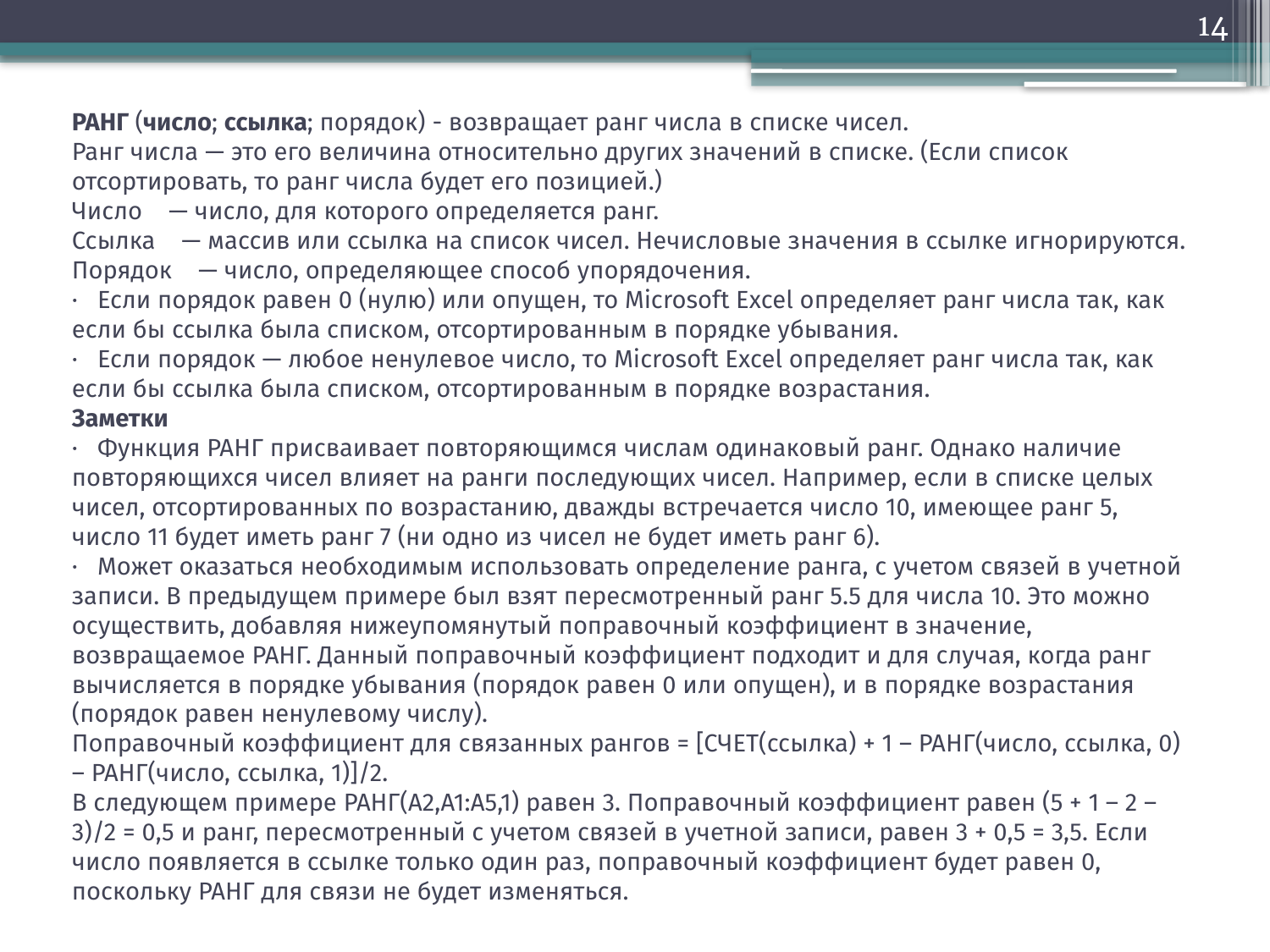

14
# РАНГ (число; ссылка; порядок) - возвращает ранг числа в списке чисел. Ранг числа — это его величина относительно других значений в списке. (Если список отсортировать, то ранг числа будет его позицией.) Число    — число, для которого определяется ранг. Ссылка    — массив или ссылка на список чисел. Нечисловые значения в ссылке игнорируются. Порядок    — число, определяющее способ упорядочения. ·   Если порядок равен 0 (нулю) или опущен, то Microsoft Excel определяет ранг числа так, как если бы ссылка была списком, отсортированным в порядке убывания. ·   Если порядок — любое ненулевое число, то Microsoft Excel определяет ранг числа так, как если бы ссылка была списком, отсортированным в порядке возрастания. Заметки ·   Функция РАНГ присваивает повторяющимся числам одинаковый ранг. Однако наличие повторяющихся чисел влияет на ранги последующих чисел. Например, если в списке целых чисел, отсортированных по возрастанию, дважды встречается число 10, имеющее ранг 5, число 11 будет иметь ранг 7 (ни одно из чисел не будет иметь ранг 6). ·   Может оказаться необходимым использовать определение ранга, с учетом связей в учетной записи. В предыдущем примере был взят пересмотренный ранг 5.5 для числа 10. Это можно осуществить, добавляя нижеупомянутый поправочный коэффициент в значение, возвращаемое РАНГ. Данный поправочный коэффициент подходит и для случая, когда ранг вычисляется в порядке убывания (порядок равен 0 или опущен), и в порядке возрастания (порядок равен ненулевому числу). Поправочный коэффициент для связанных рангов = [СЧЕТ(ссылка) + 1 – РАНГ(число, ссылка, 0) – РАНГ(число, ссылка, 1)]/2. В следующем примере РАНГ(A2,A1:A5,1) равен 3. Поправочный коэффициент равен (5 + 1 – 2 – 3)/2 = 0,5 и ранг, пересмотренный с учетом связей в учетной записи, равен 3 + 0,5 = 3,5. Если число появляется в ссылке только один раз, поправочный коэффициент будет равен 0, поскольку РАНГ для связи не будет изменяться.